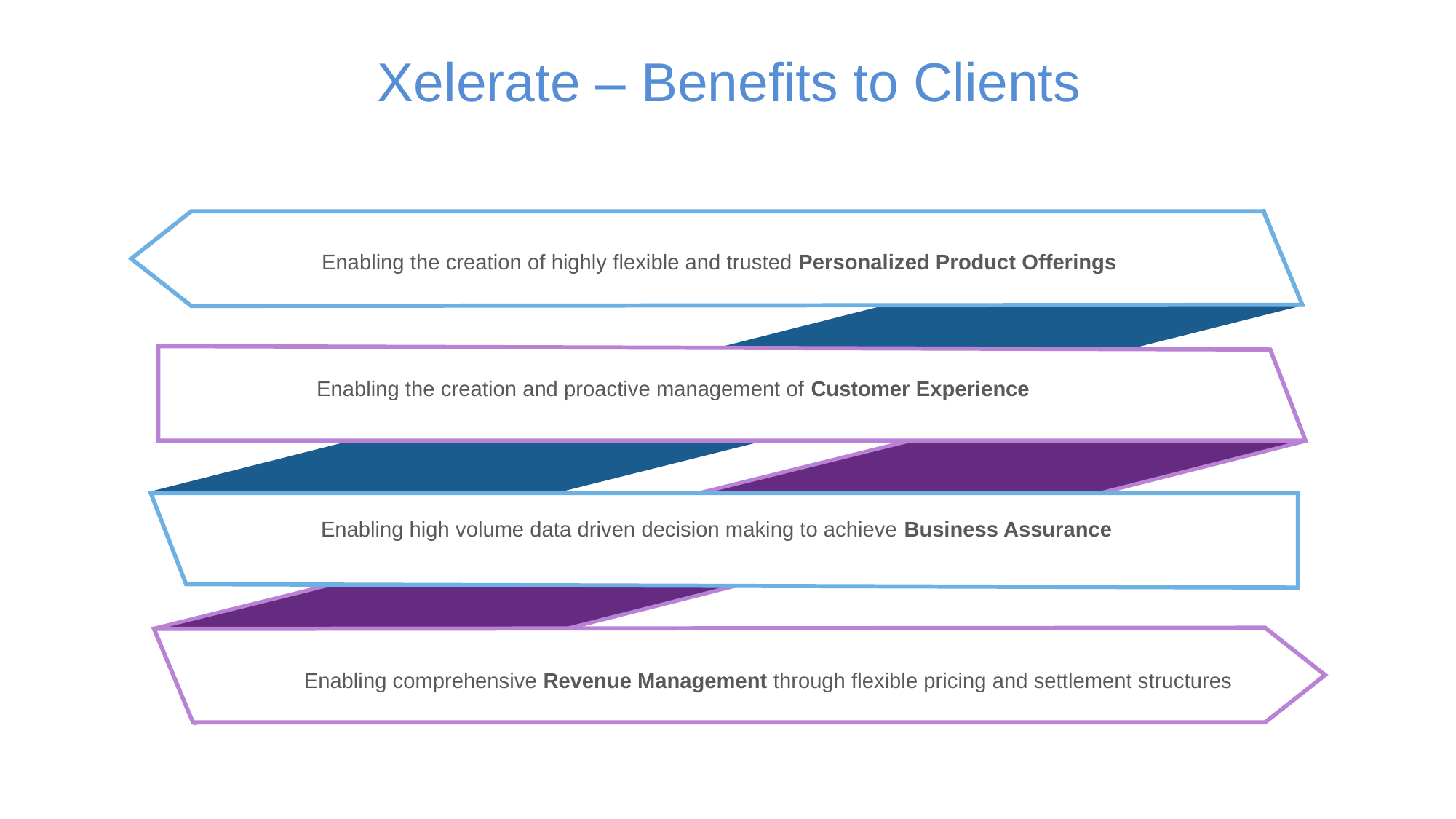

Xelerate – Benefits to Clients
A

Enabling the creation of highly flexible and trusted Personalized Product Offerings

Enabling the creation and proactive management of Customer Experience

Enabling high volume data driven decision making to achieve Business Assurance
B

Enabling comprehensive Revenue Management through flexible pricing and settlement structures